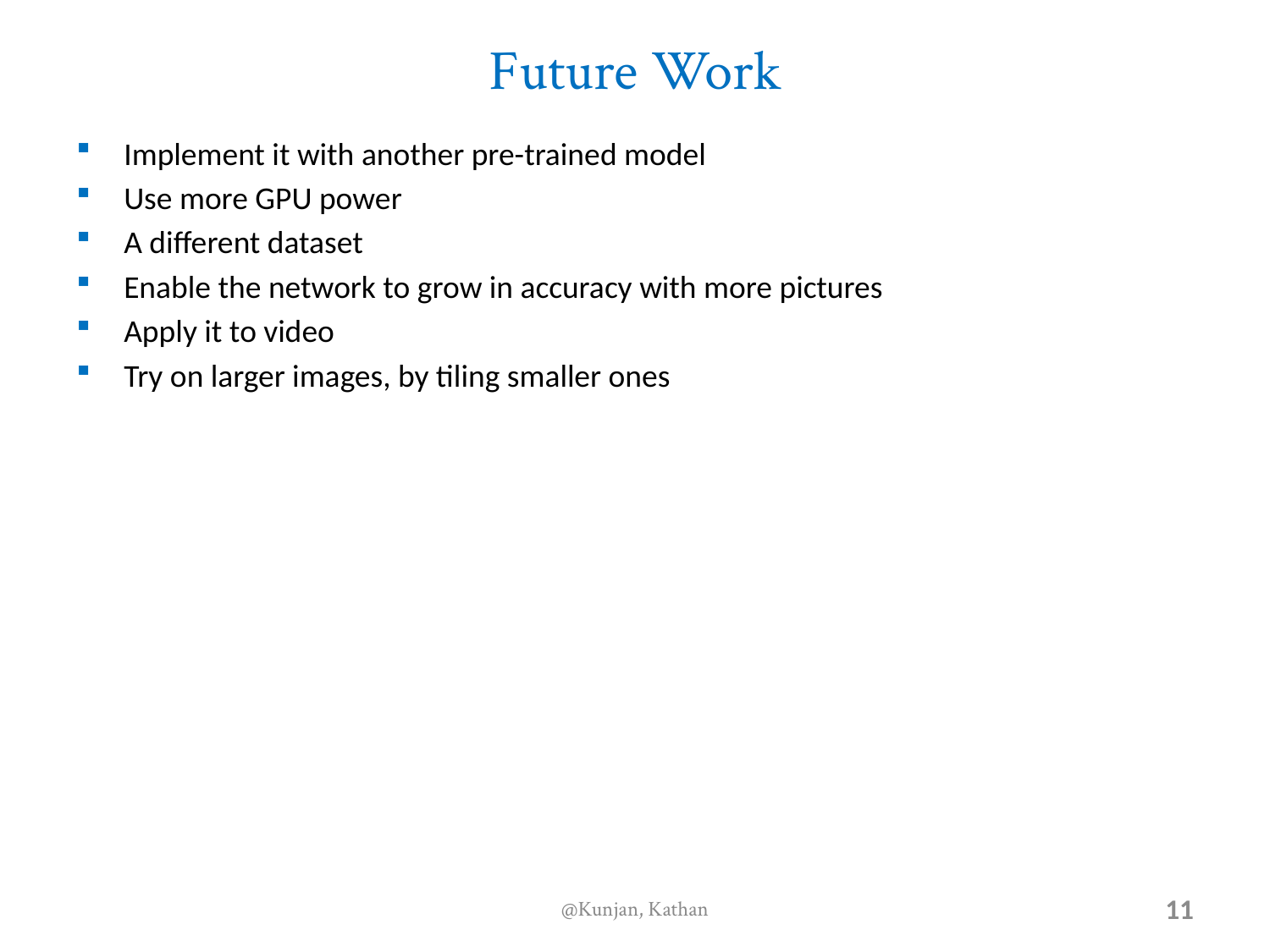

# Future Work
Implement it with another pre-trained model
Use more GPU power
A different dataset
Enable the network to grow in accuracy with more pictures
Apply it to video
Try on larger images, by tiling smaller ones

@Kunjan, Kathan
11